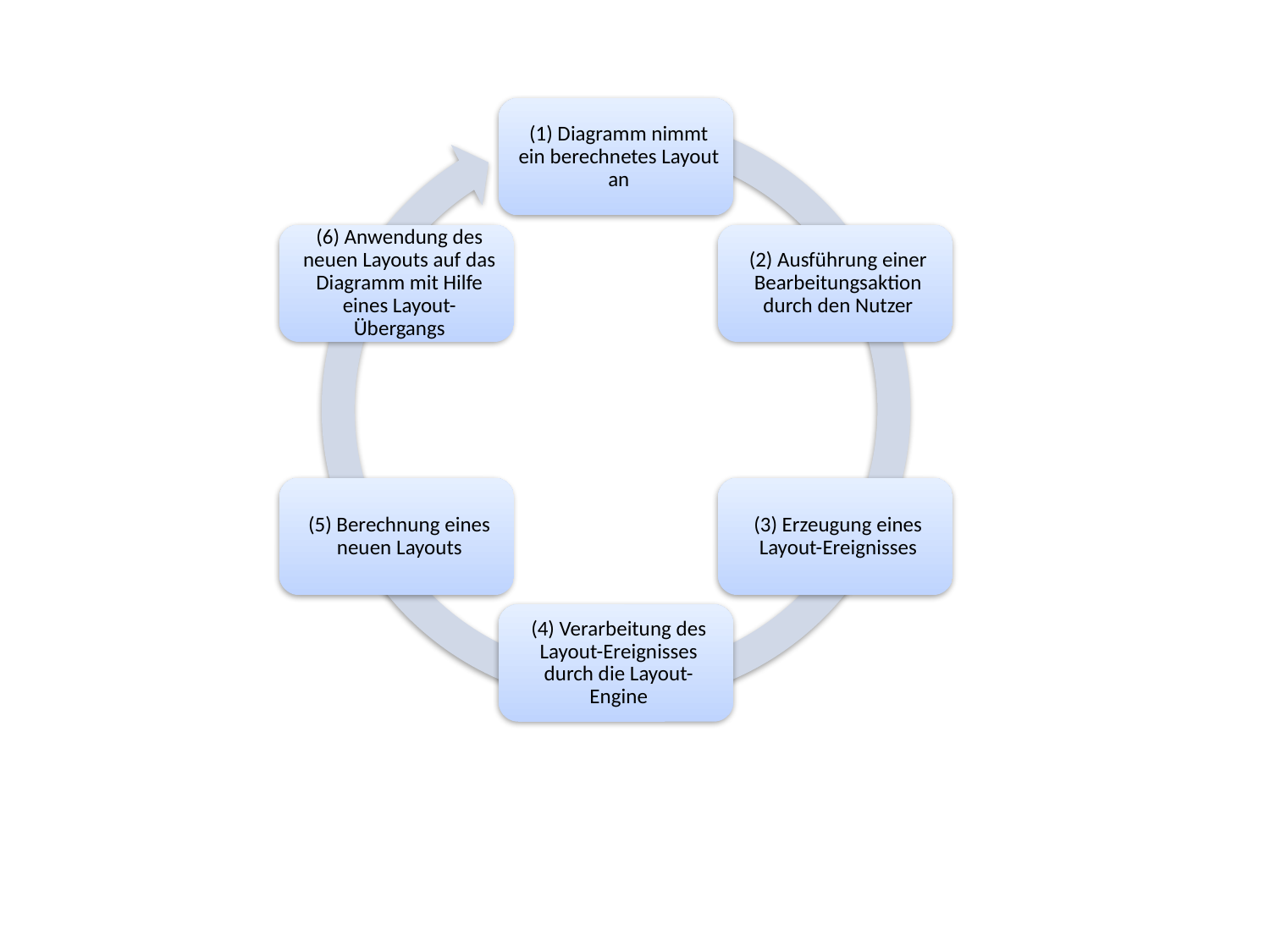

(1) Diagramm nimmt ein berechnetes Layout an
(2) Ausführung einer Bearbeitungsaktion durch den Nutzer
(3) Erzeugung eines Layout-Ereignisses
(4) Verarbeitung des Layout-Ereignisses durch die Layout-Engine
(5) Berechnung eines neuen Layouts
(6) Anwendung des neuen Layouts auf das Diagramm mit Hilfe eines Layout-Übergangs